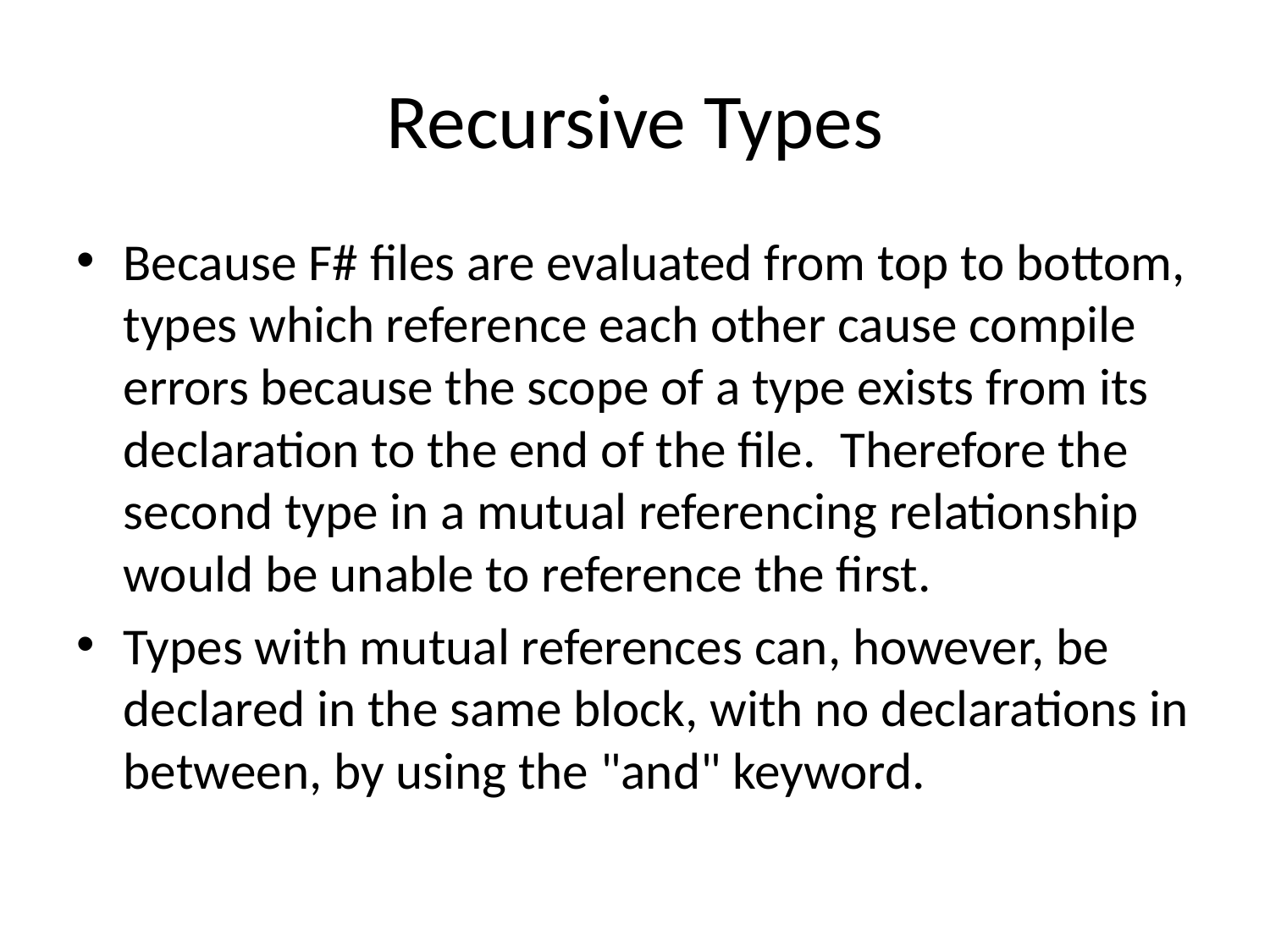

# Recursive Types
Because F# files are evaluated from top to bottom, types which reference each other cause compile errors because the scope of a type exists from its declaration to the end of the file.  Therefore the second type in a mutual referencing relationship would be unable to reference the first.
Types with mutual references can, however, be declared in the same block, with no declarations in between, by using the "and" keyword.